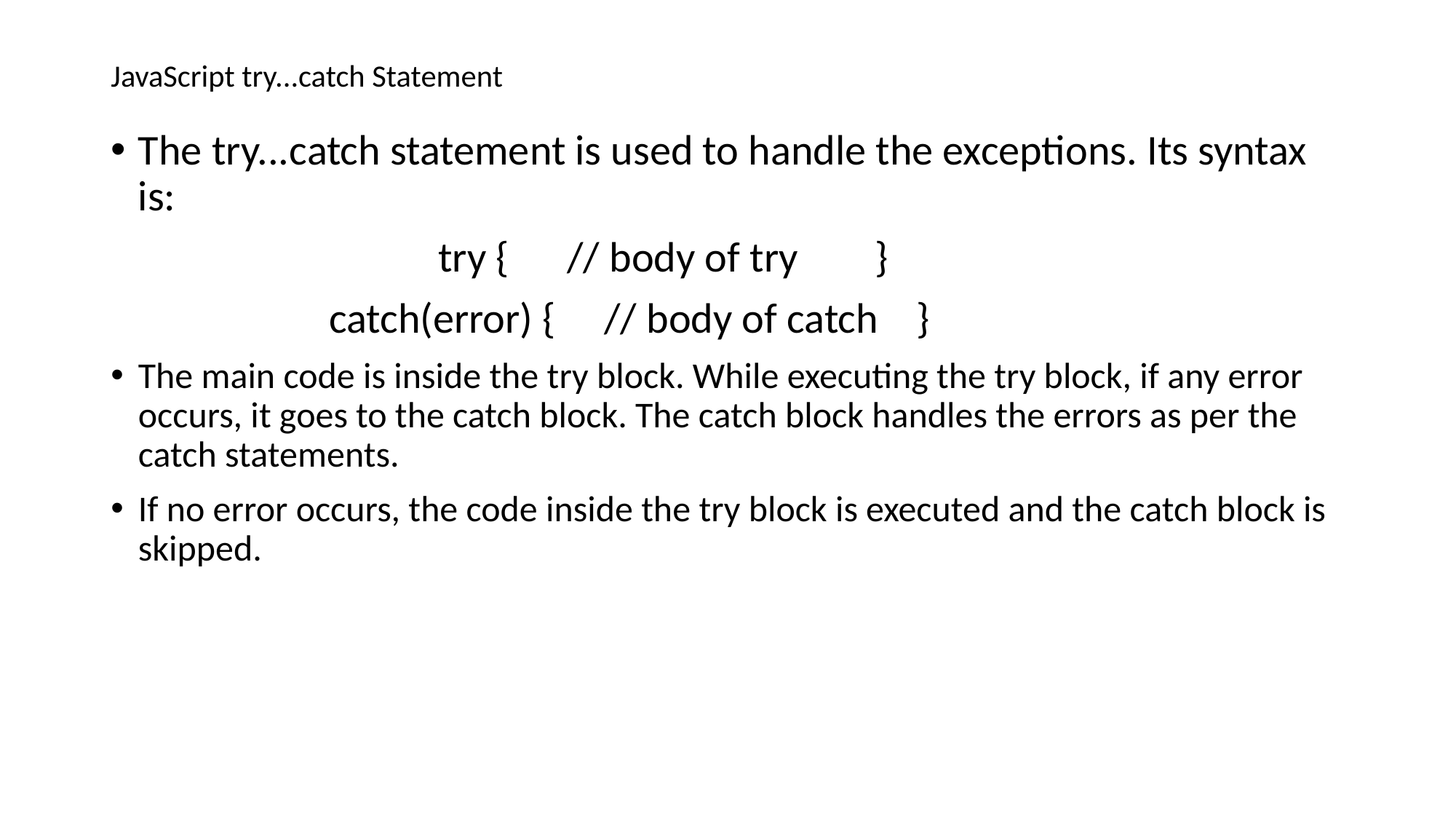

# JavaScript try...catch Statement
The try...catch statement is used to handle the exceptions. Its syntax is:
			try {      // body of try        }
		catch(error) {     // body of catch    }
The main code is inside the try block. While executing the try block, if any error occurs, it goes to the catch block. The catch block handles the errors as per the catch statements.
If no error occurs, the code inside the try block is executed and the catch block is skipped.